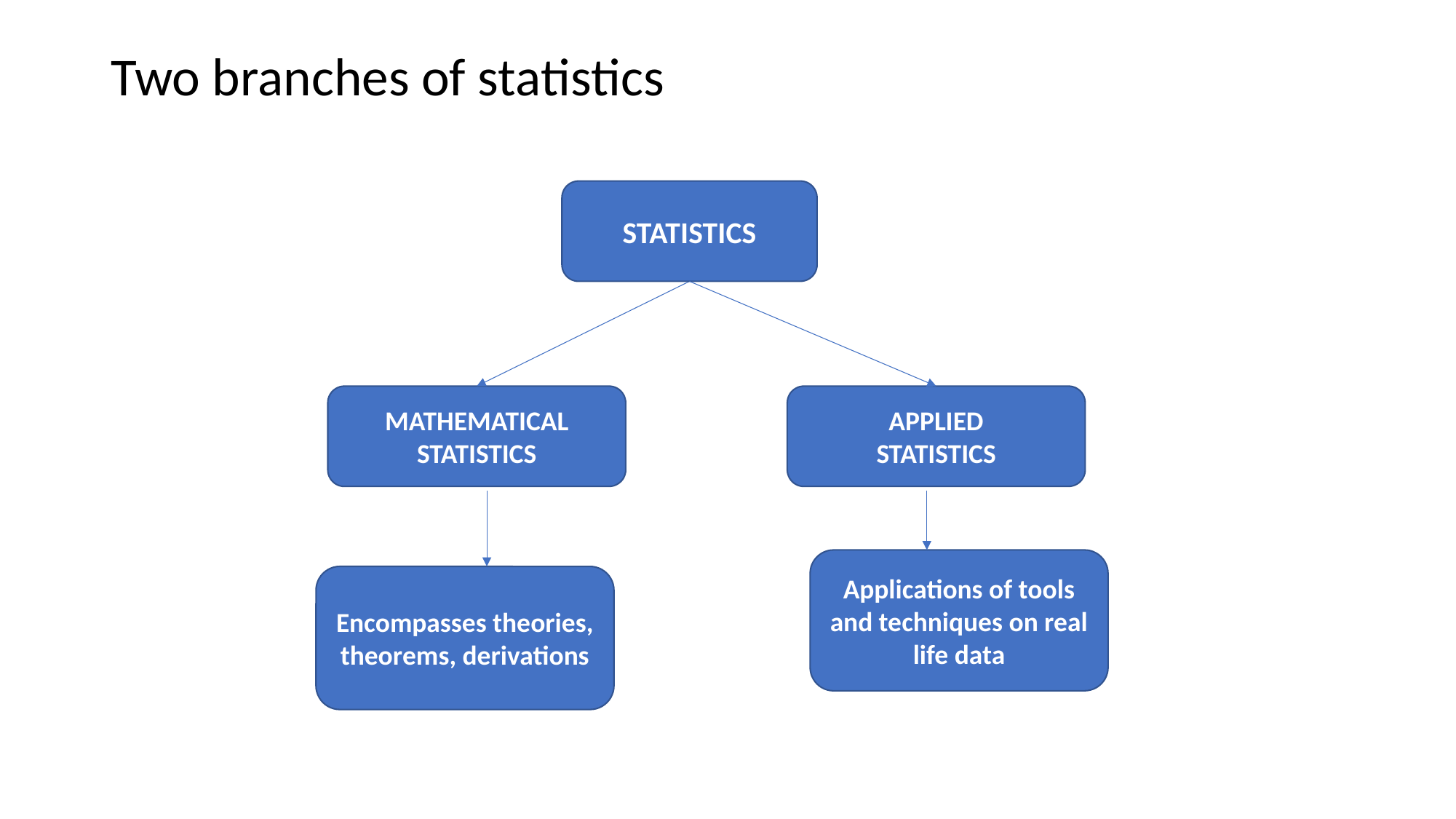

# Two branches of statistics
STATISTICS
MATHEMATICAL
STATISTICS
APPLIED
STATISTICS
Applications of tools and techniques on real life data
Encompasses theories, theorems, derivations